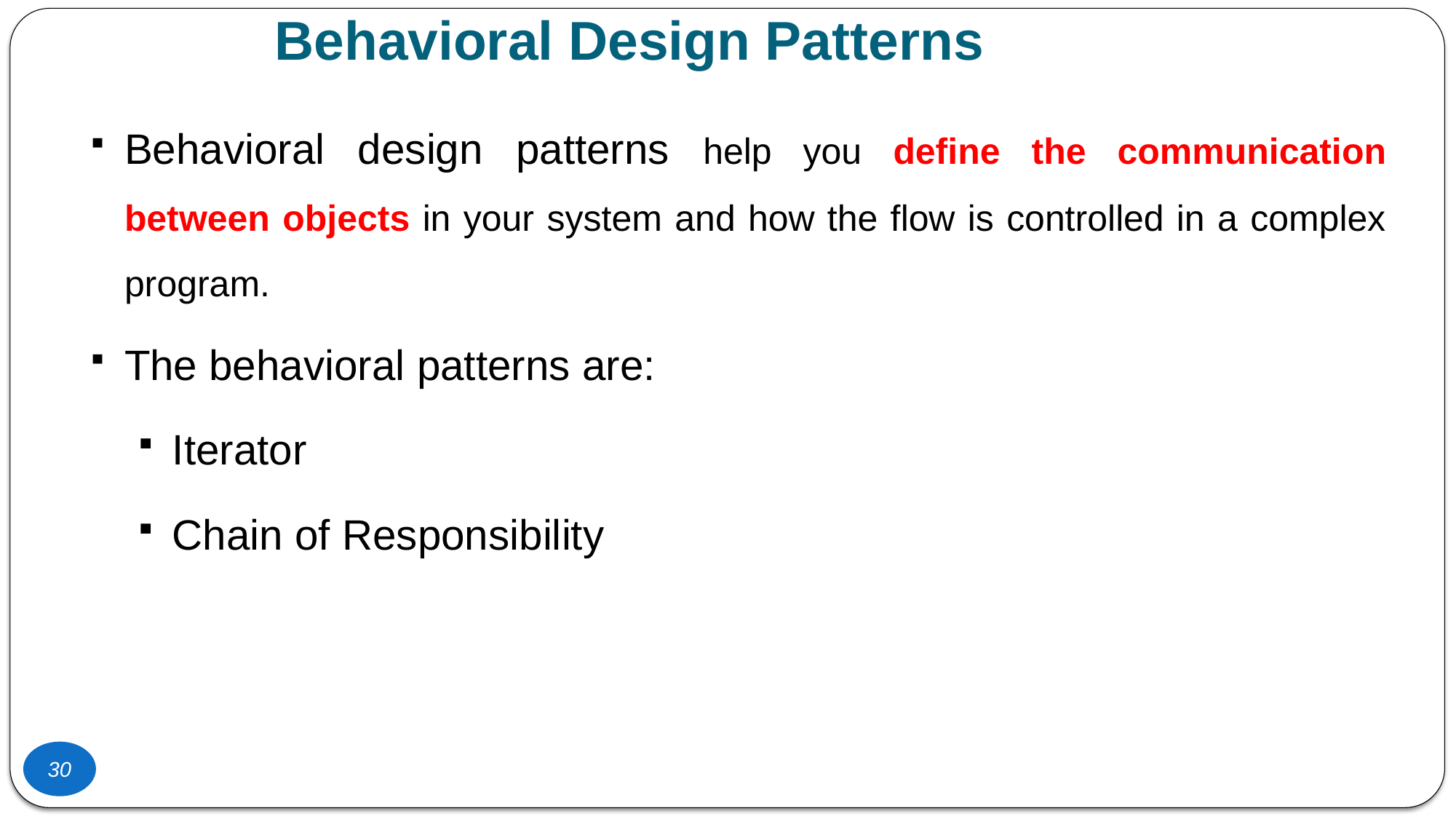

Behavioral Design Patterns
Behavioral design patterns help you define the communication between objects in your system and how the flow is controlled in a complex program.
The behavioral patterns are:
Iterator
Chain of Responsibility

30